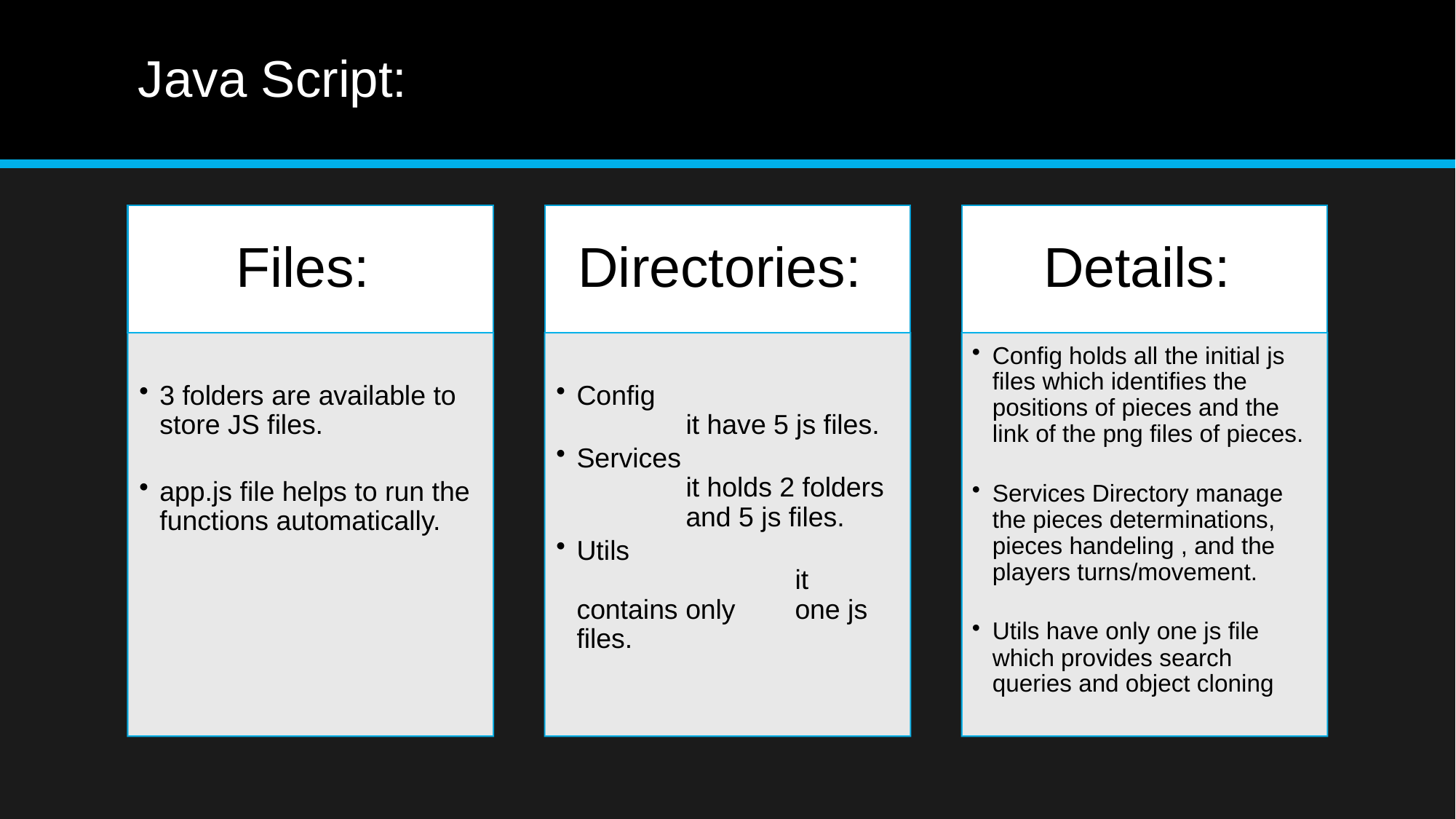

# Java Script:
Files:

3 folders are available to store JS files.

app.js file helps to run the functions automatically.
Directories:

Config			it have 5 js files.
Services			it holds 2 folders 	and 5 js files.
Utils				it contains only 	one js files.
Details:
Config holds all the initial js files which identifies the positions of pieces and the link of the png files of pieces.

Services Directory manage the pieces determinations, pieces handeling , and the players turns/movement.

Utils have only one js file which provides search queries and object cloning